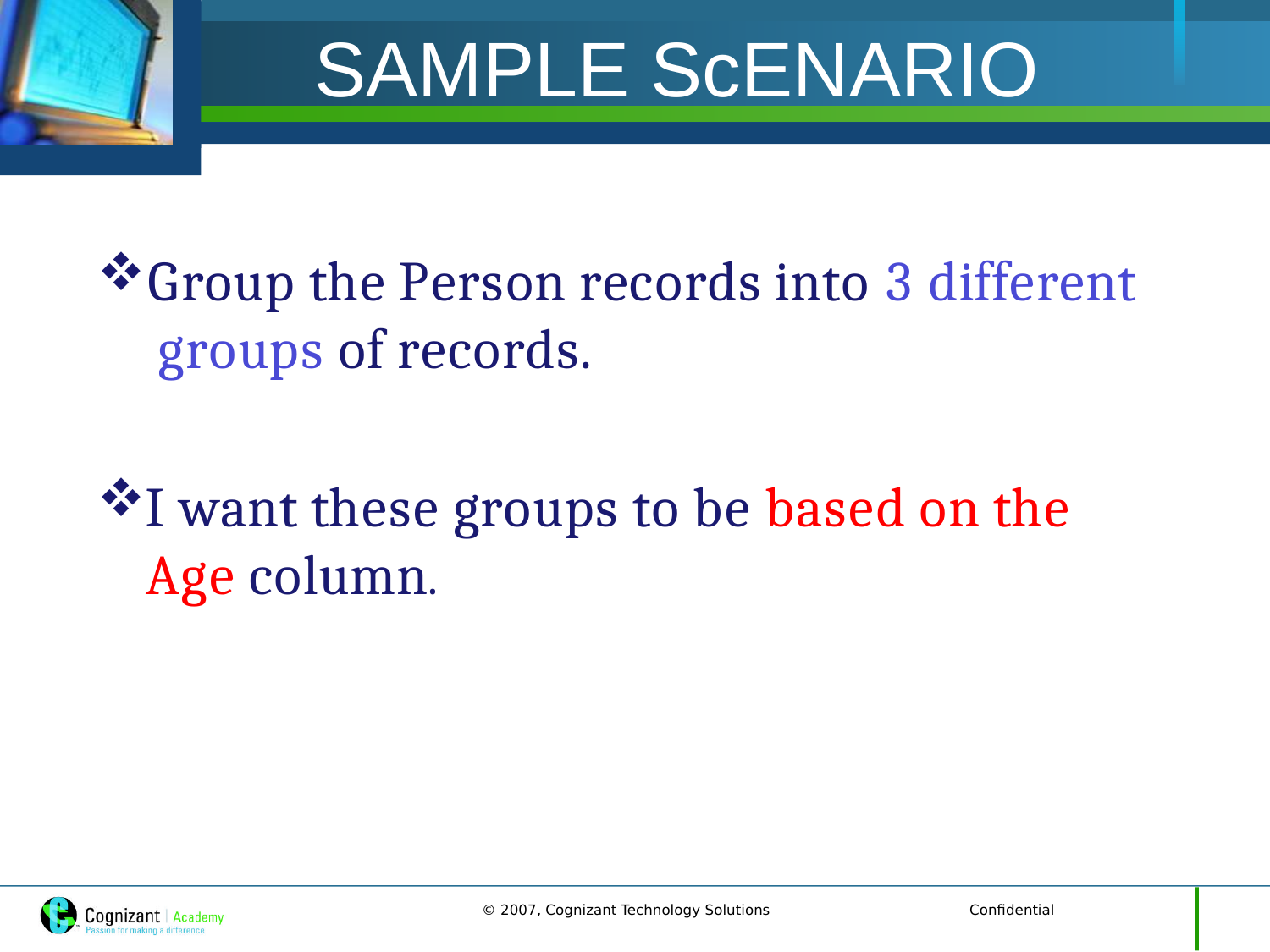

# SAMPLE ScENARIO
Group the Person records into 3 different    groups of records.

I want these groups to be based on the Age column.